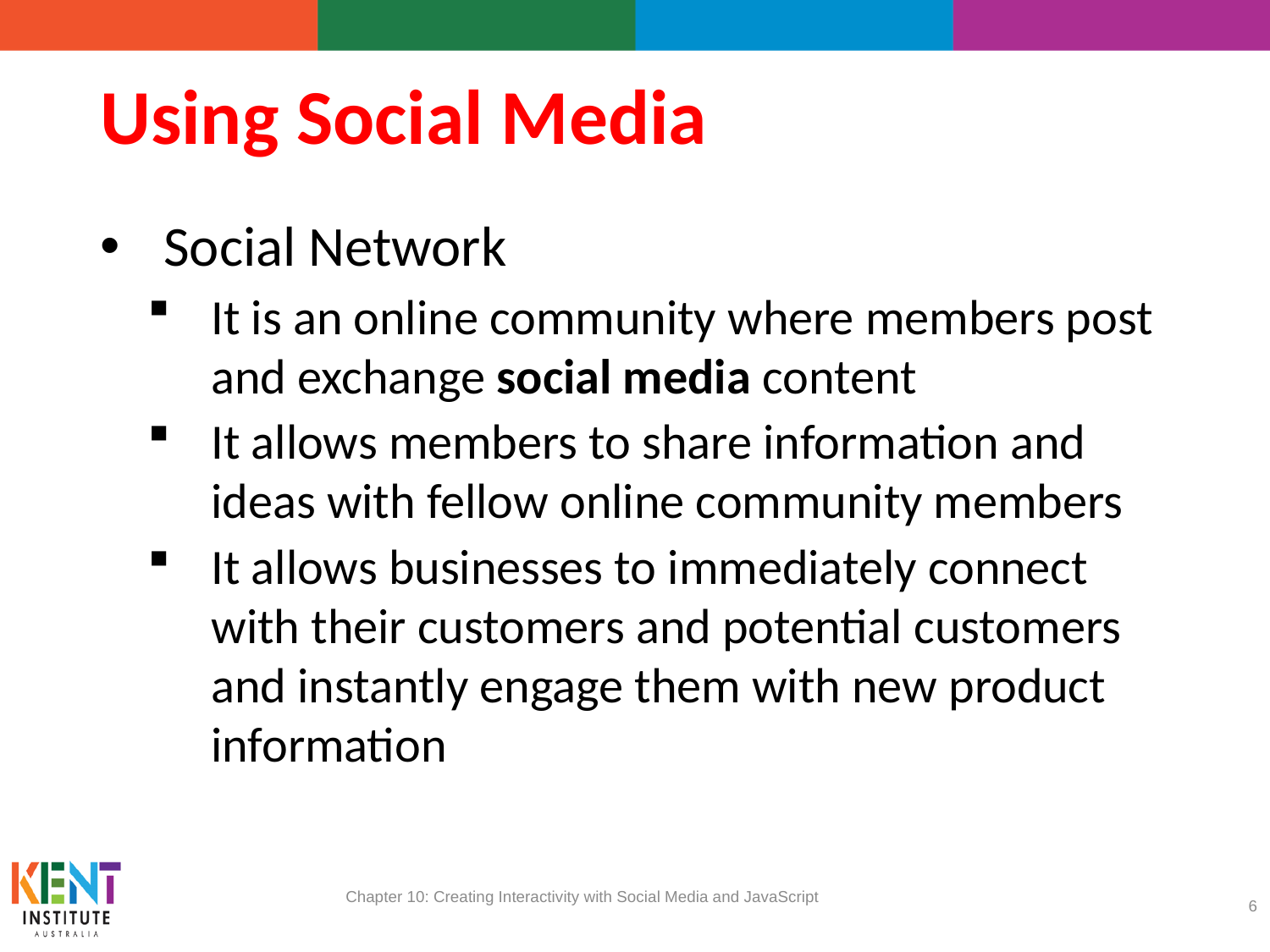

# Using Social Media
Social Network
It is an online community where members post and exchange social media content
It allows members to share information and ideas with fellow online community members
It allows businesses to immediately connect with their customers and potential customers and instantly engage them with new product information
Chapter 10: Creating Interactivity with Social Media and JavaScript

6